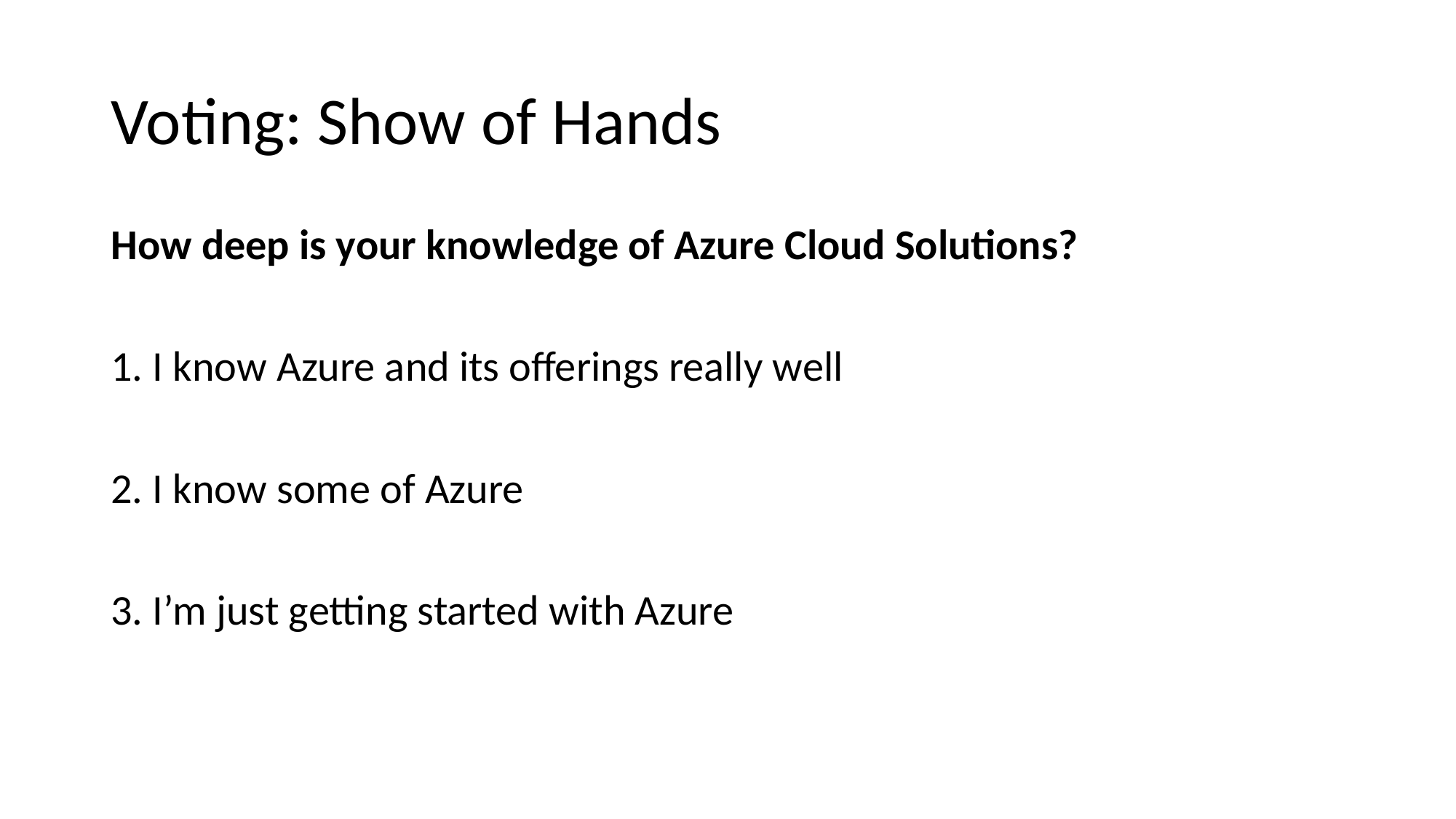

# Voting: Show of Hands
How deep is your knowledge of Azure Cloud Solutions?

1. I know Azure and its offerings really well

2. I know some of Azure

3. I’m just getting started with Azure